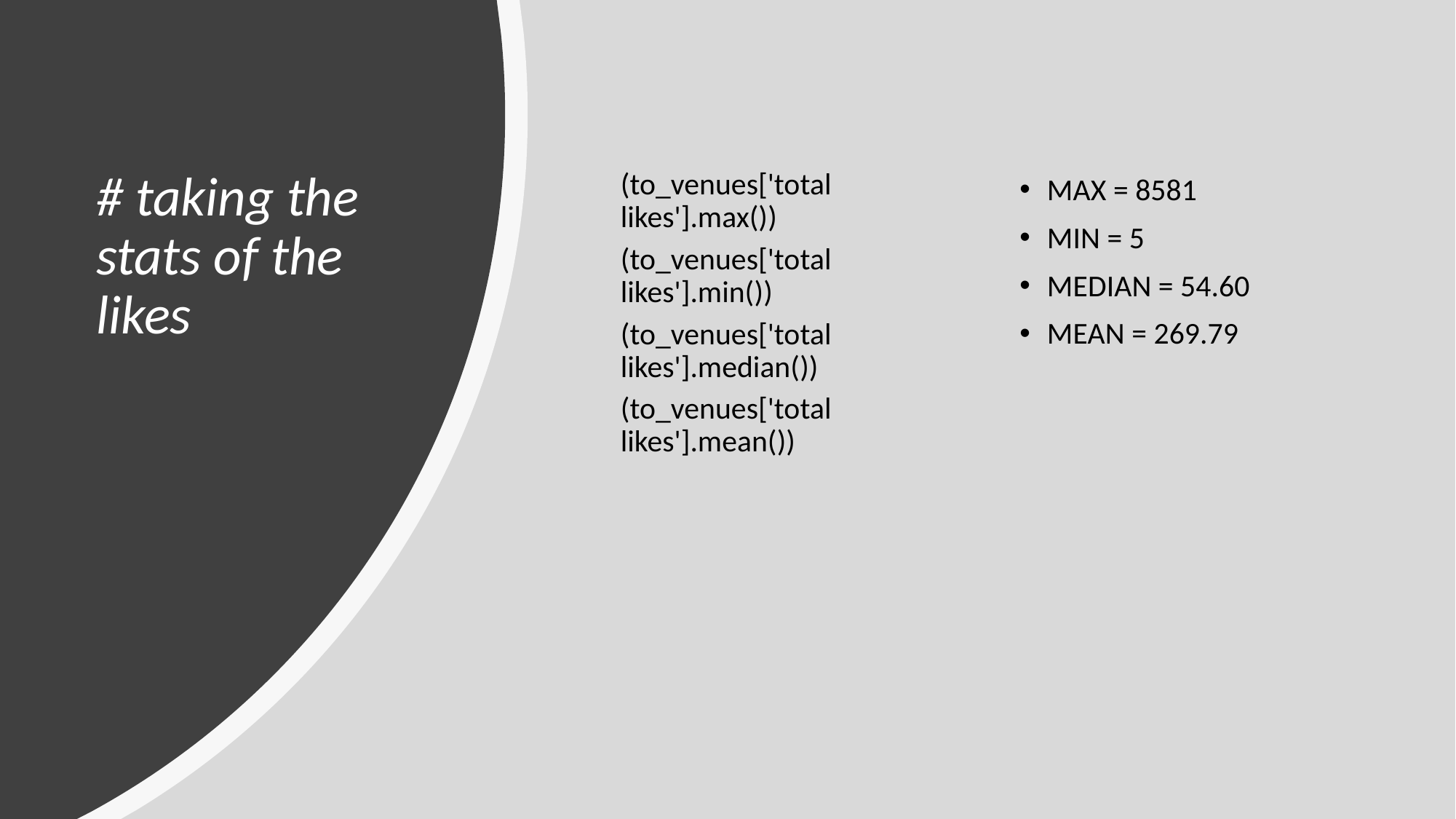

# # taking the stats of the likes
(to_venues['total likes'].max())
(to_venues['total likes'].min())
(to_venues['total likes'].median())
(to_venues['total likes'].mean())
MAX = 8581
MIN = 5
MEDIAN = 54.60
MEAN = 269.79